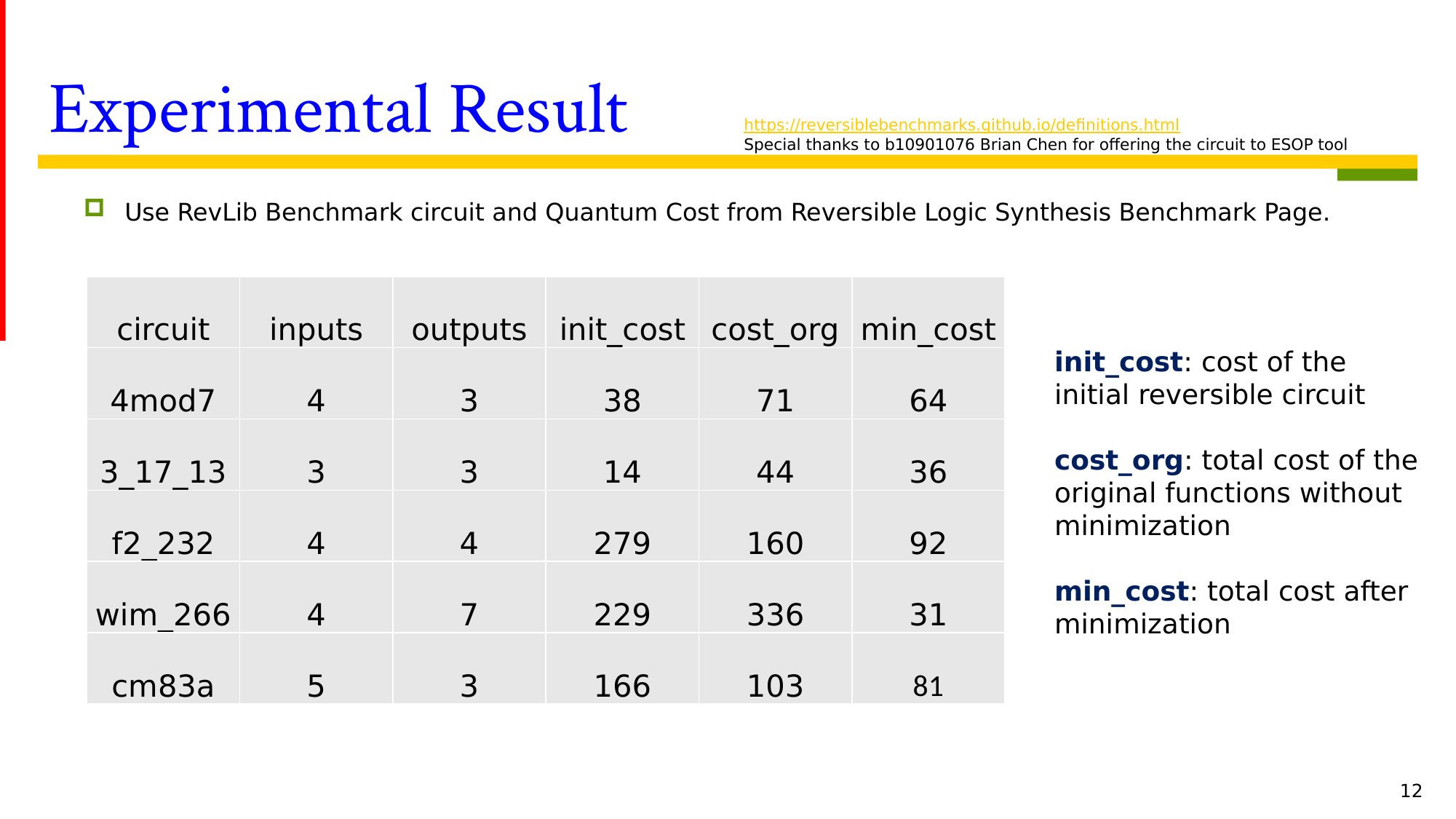

# Experimental Result
https://reversiblebenchmarks.github.io/definitions.html
Special thanks to b10901076 Brian Chen for offering the circuit to ESOP tool
Use RevLib Benchmark circuit and Quantum Cost from Reversible Logic Synthesis Benchmark Page.

| circuit | inputs | outputs | init\_cost | cost\_org | min\_cost |
| --- | --- | --- | --- | --- | --- |
| 4mod7 | 4 | 3 | 38 | 71 | 64 |
| 3\_17\_13 | 3 | 3 | 14 | 44 | 36 |
| f2\_232 | 4 | 4 | 279 | 160 | 92 |
| wim\_266 | 4 | 7 | 229 | 336 | 31 |
| cm83a | 5 | 3 | 166 | 103 | 81 |

init_cost: cost of the initial reversible circuit

cost_org: total cost of the original functions without minimization

min_cost: total cost after minimization
12